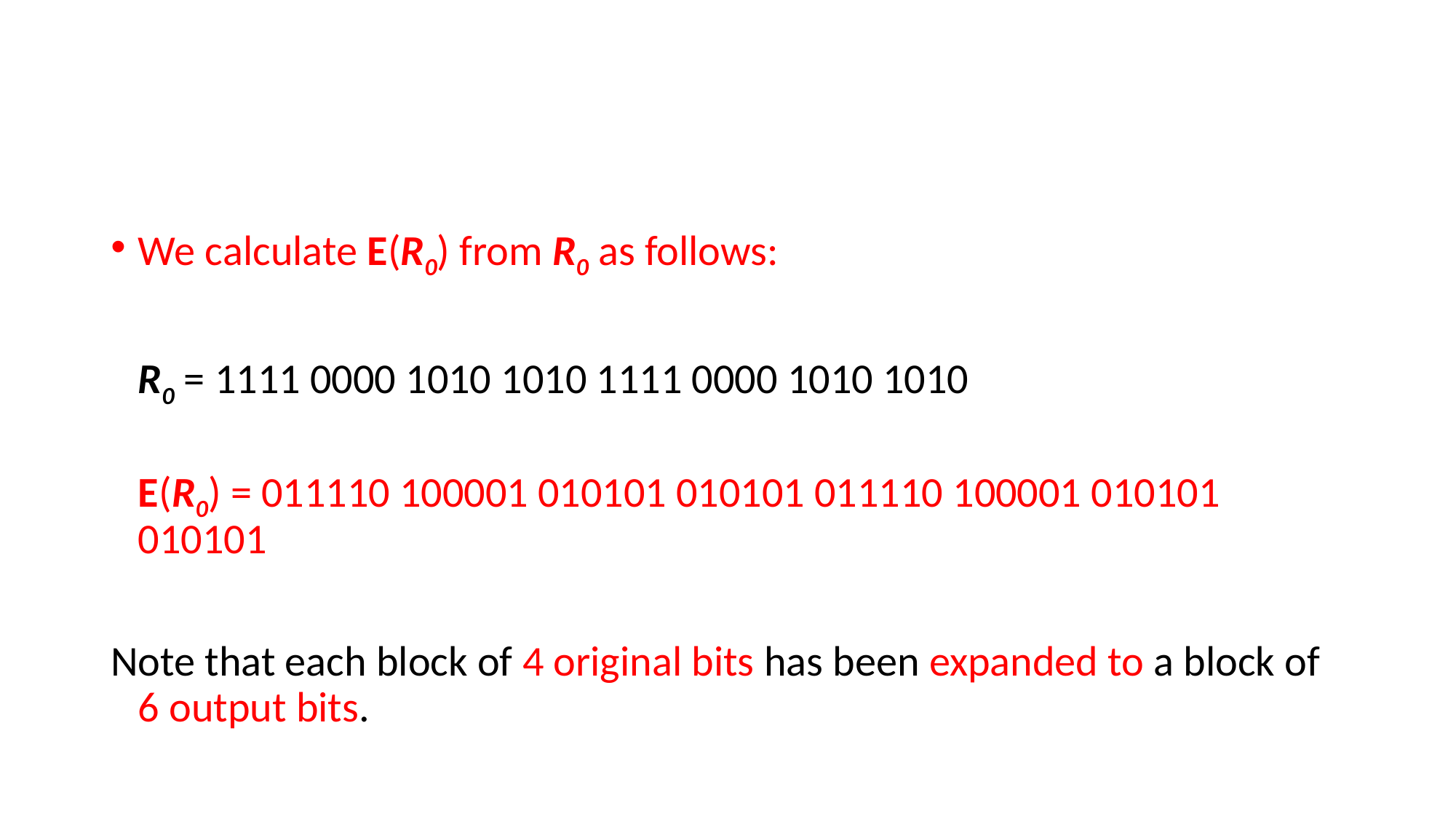

#
We calculate E(R0) from R0 as follows:

	R0 = 1111 0000 1010 1010 1111 0000 1010 1010
E(R0) = 011110 100001 010101 010101 011110 100001 010101 010101

Note that each block of 4 original bits has been expanded to a block of 6 output bits.